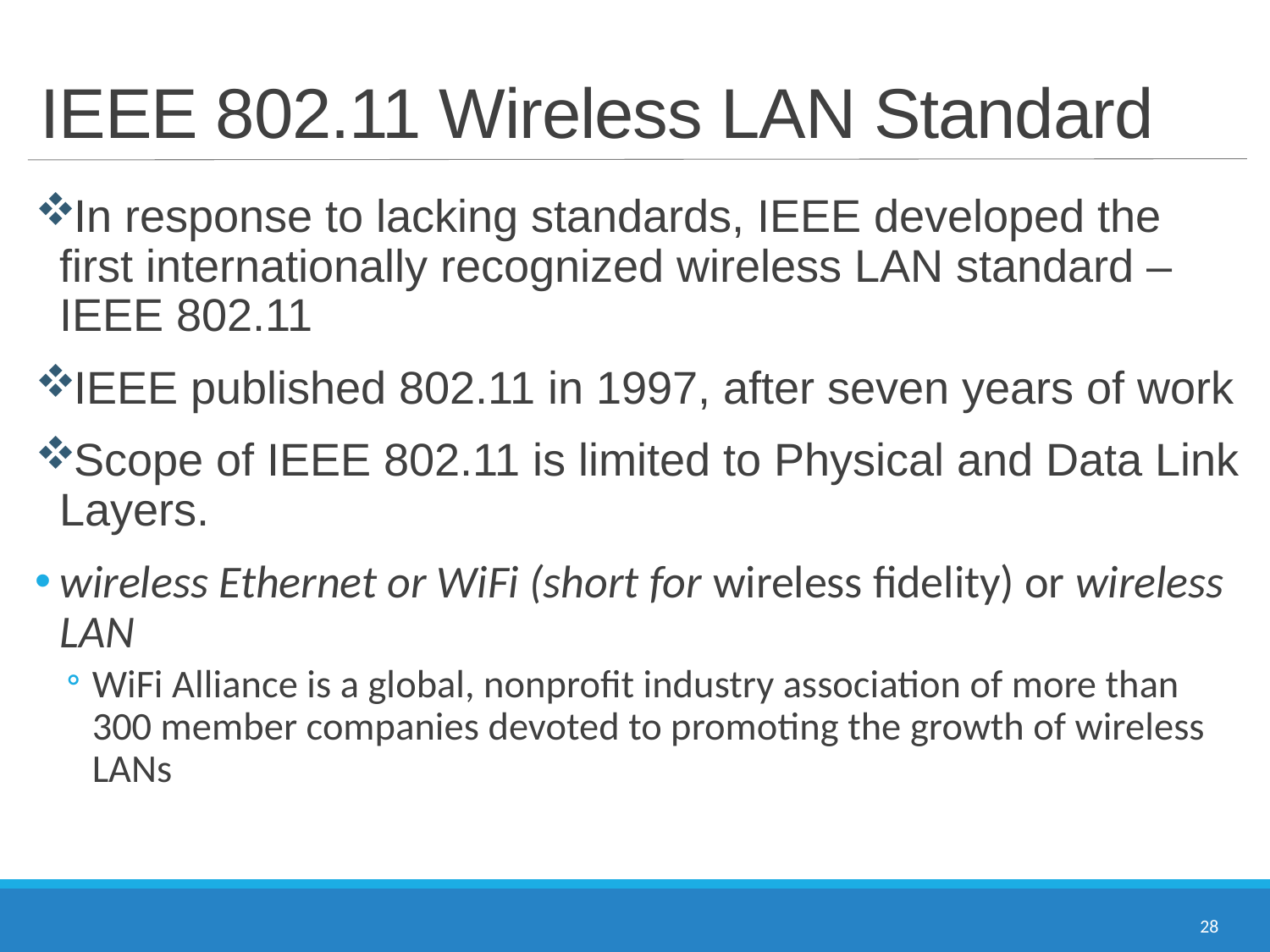

# IEEE 802.11 Wireless LAN Standard
In response to lacking standards, IEEE developed the first internationally recognized wireless LAN standard – IEEE 802.11
IEEE published 802.11 in 1997, after seven years of work
Scope of IEEE 802.11 is limited to Physical and Data Link Layers.
wireless Ethernet or WiFi (short for wireless fidelity) or wireless LAN
WiFi Alliance is a global, nonprofit industry association of more than 300 member companies devoted to promoting the growth of wireless LANs